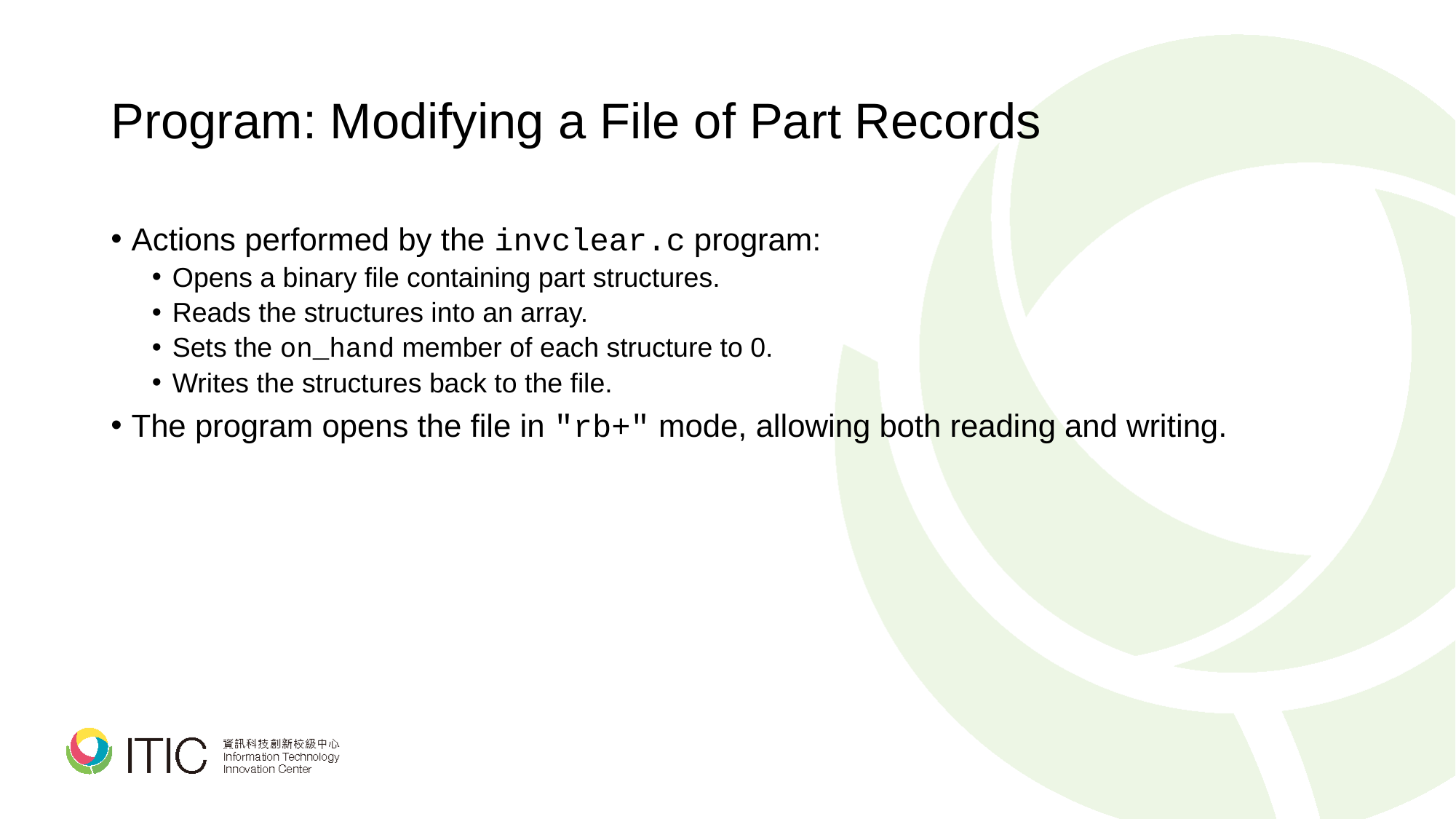

# Program: Modifying a File of Part Records
Actions performed by the invclear.c program:
Opens a binary file containing part structures.
Reads the structures into an array.
Sets the on_hand member of each structure to 0.
Writes the structures back to the file.
The program opens the file in "rb+" mode, allowing both reading and writing.